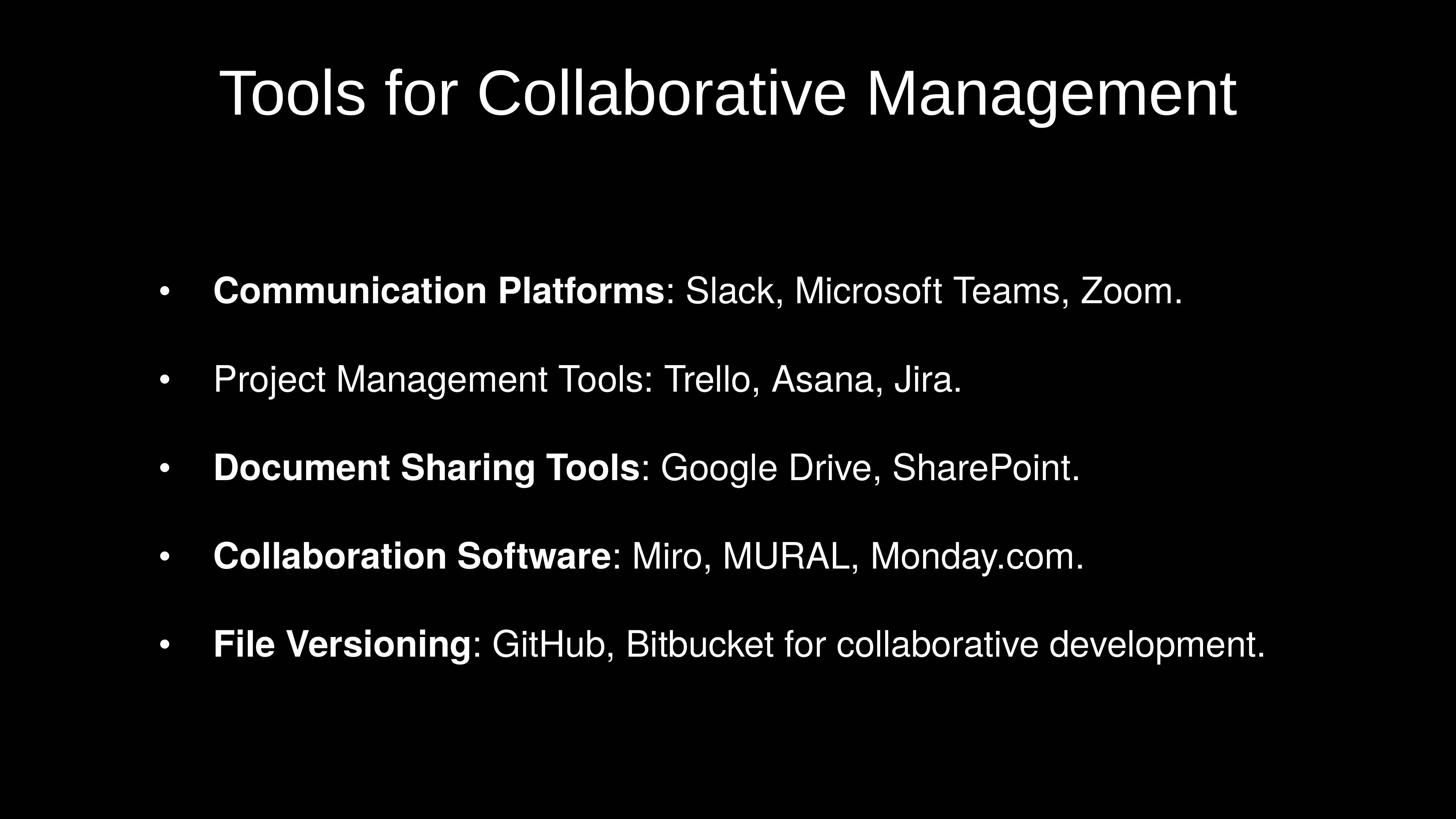

# Tools for Collaborative Management
	•	Communication Platforms: Slack, Microsoft Teams, Zoom.
	•	Project Management Tools: Trello, Asana, Jira.
	•	Document Sharing Tools: Google Drive, SharePoint.
	•	Collaboration Software: Miro, MURAL, Monday.com.
	•	File Versioning: GitHub, Bitbucket for collaborative development.